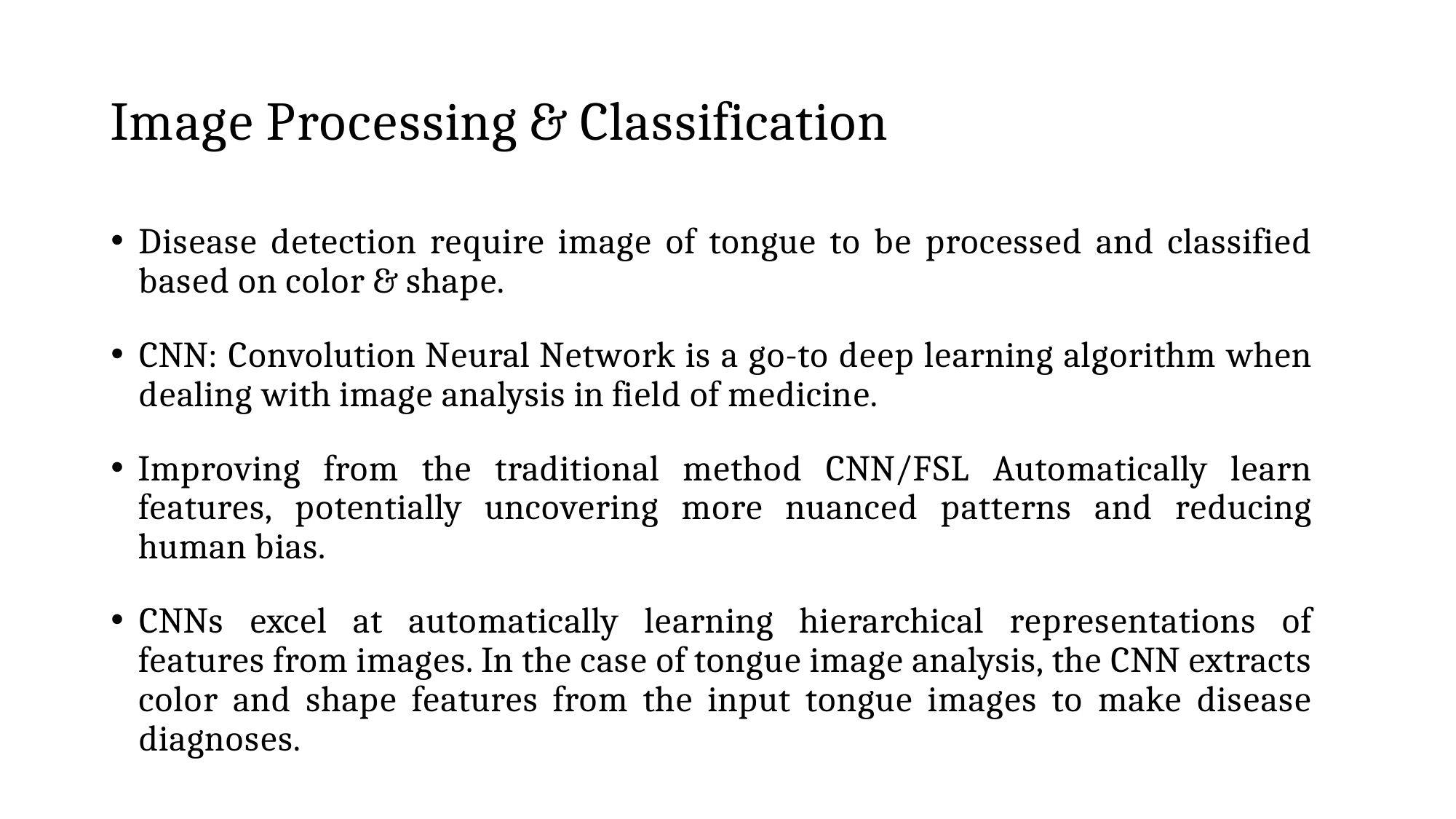

# Image Processing & Classification

Disease detection require image of tongue to be processed and classified based on color & shape.
CNN: Convolution Neural Network is a go-to deep learning algorithm when dealing with image analysis in field of medicine.
Improving from the traditional method CNN/FSL Automatically learn features, potentially uncovering more nuanced patterns and reducing human bias.
CNNs excel at automatically learning hierarchical representations of features from images. In the case of tongue image analysis, the CNN extracts color and shape features from the input tongue images to make disease diagnoses.